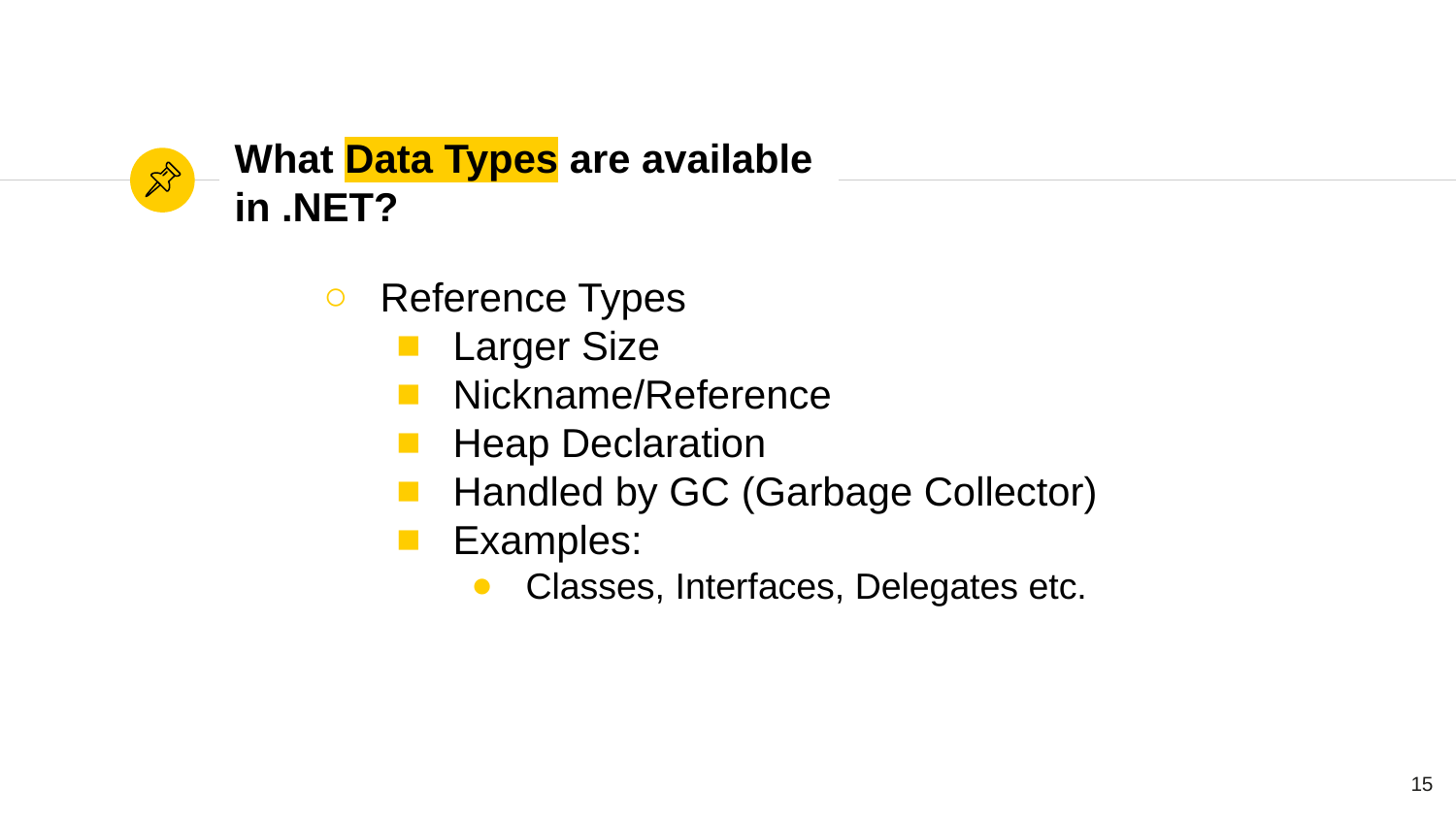

# What Data Types are available in .NET?

Reference Types
Larger Size
Nickname/Reference
Heap Declaration
Handled by GC (Garbage Collector)
Examples:
Classes, Interfaces, Delegates etc.
15